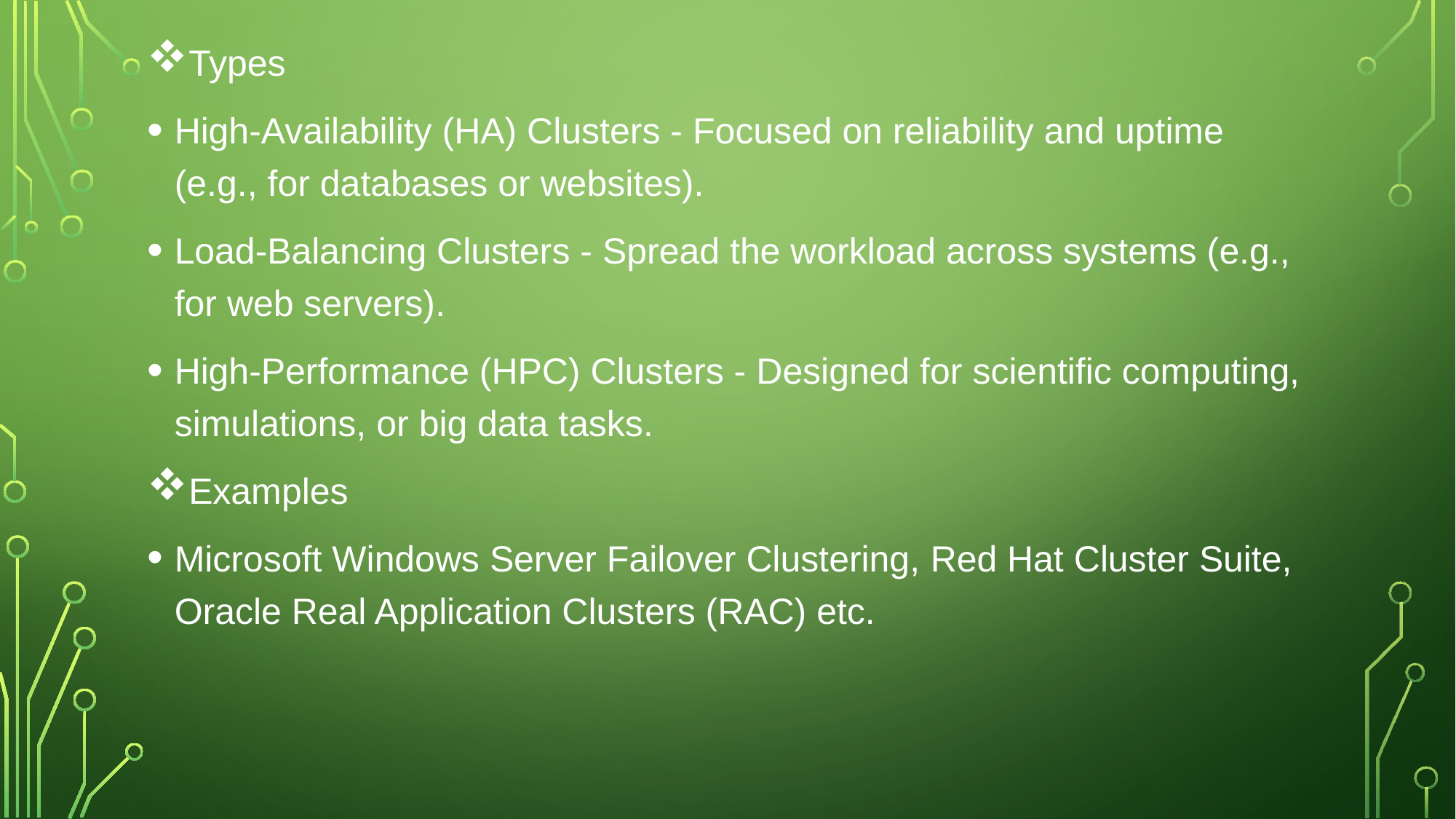

Types
High-Availability (HA) Clusters - Focused on reliability and uptime (e.g., for databases or websites).
Load-Balancing Clusters - Spread the workload across systems (e.g., for web servers).
High-Performance (HPC) Clusters - Designed for scientific computing, simulations, or big data tasks.
Examples
Microsoft Windows Server Failover Clustering, Red Hat Cluster Suite, Oracle Real Application Clusters (RAC) etc.